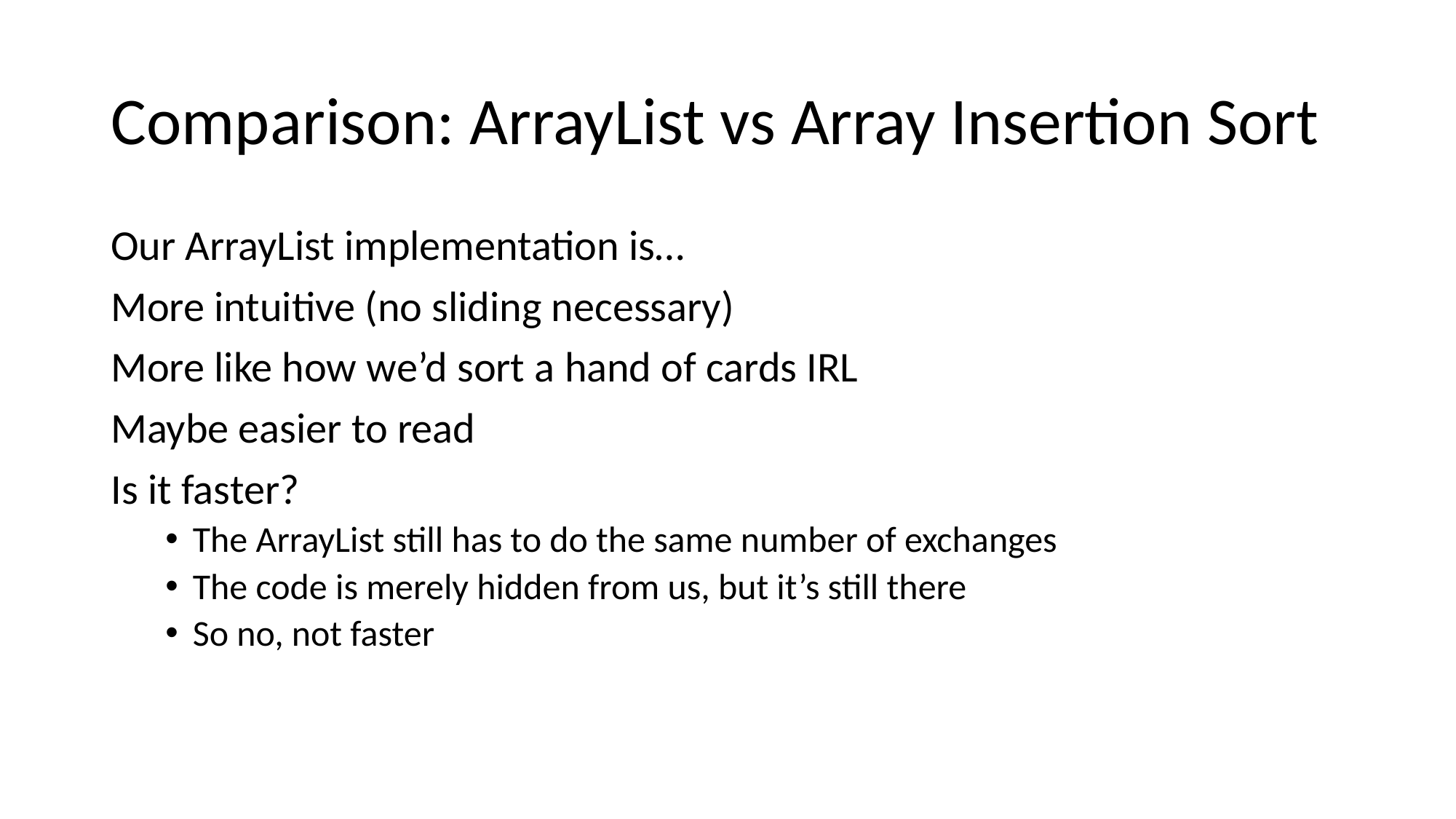

# Comparison: ArrayList vs Array Insertion Sort
Our ArrayList implementation is…
More intuitive (no sliding necessary)
More like how we’d sort a hand of cards IRL
Maybe easier to read
Is it faster?
The ArrayList still has to do the same number of exchanges
The code is merely hidden from us, but it’s still there
So no, not faster